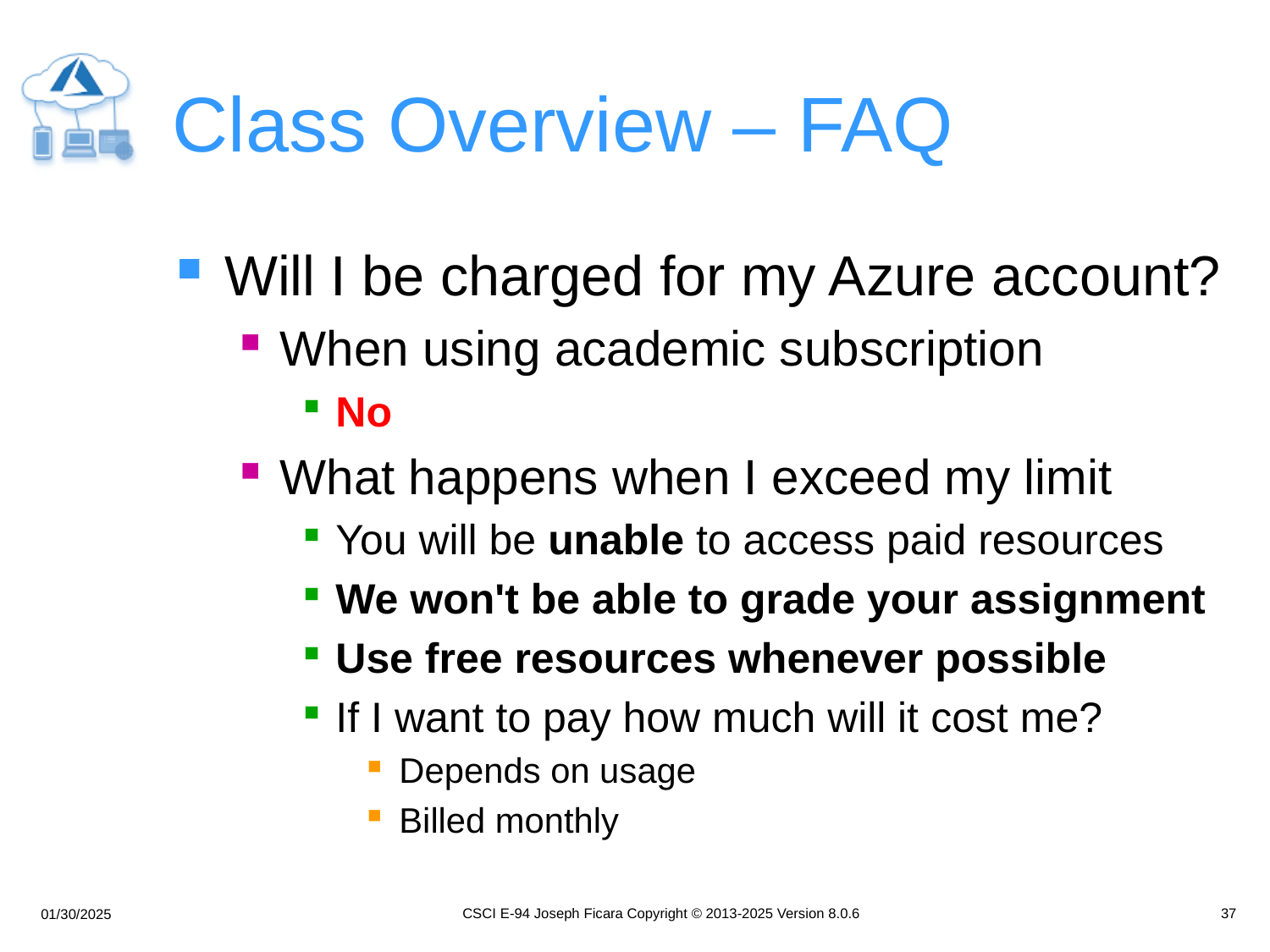

# Class Overview – FAQ
Will I be charged for my Azure account?
When using academic subscription
No
What happens when I exceed my limit
You will be unable to access paid resources
We won't be able to grade your assignment
Use free resources whenever possible
If I want to pay how much will it cost me?
Depends on usage
Billed monthly
CSCI E-94 Joseph Ficara Copyright © 2013-2025 Version 8.0.6
37
01/30/2025